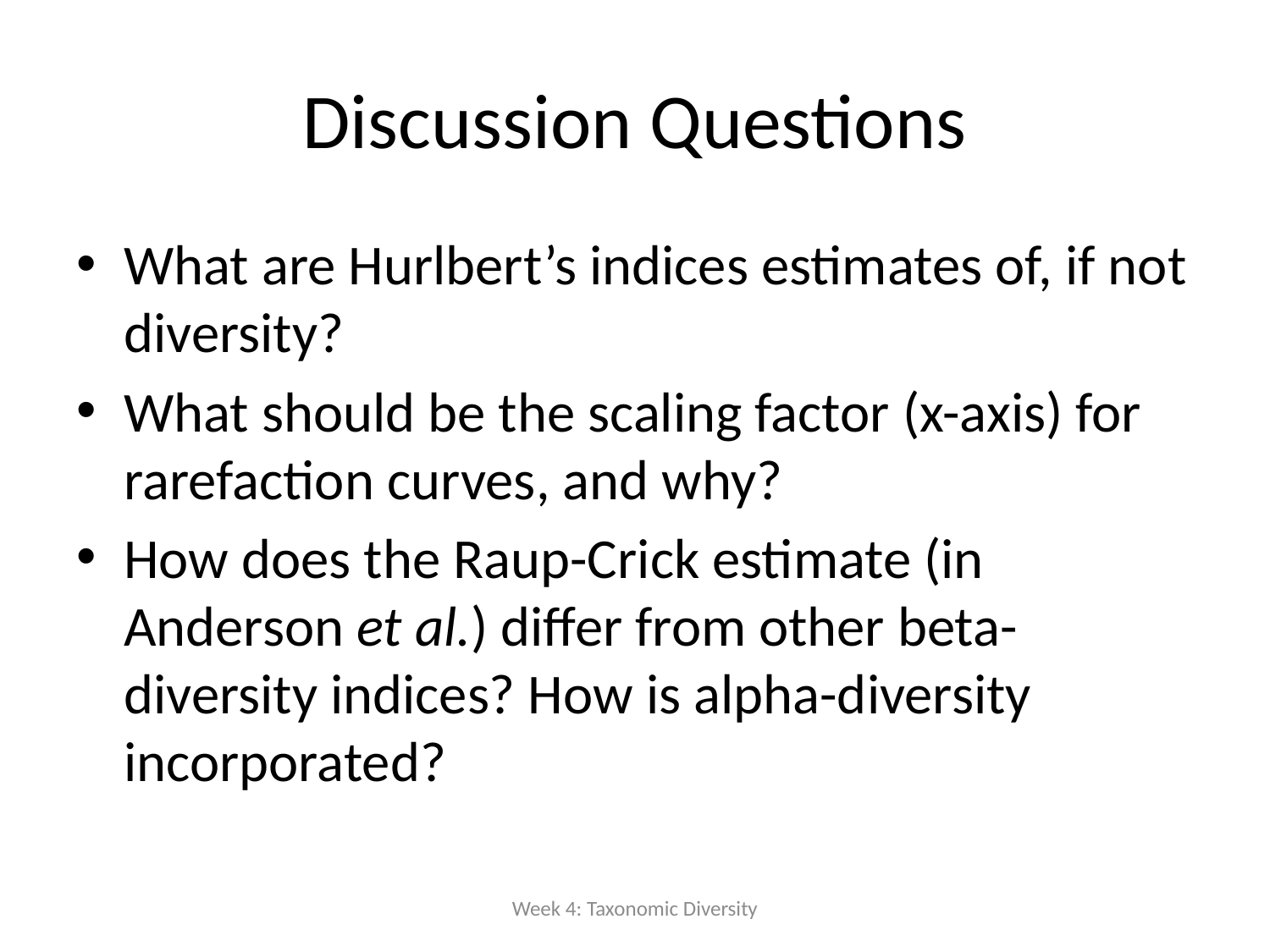

# Discussion Questions
What are Hurlbert’s indices estimates of, if not diversity?
What should be the scaling factor (x-axis) for rarefaction curves, and why?
How does the Raup-Crick estimate (in Anderson et al.) differ from other beta-diversity indices? How is alpha-diversity incorporated?
Week 4: Taxonomic Diversity